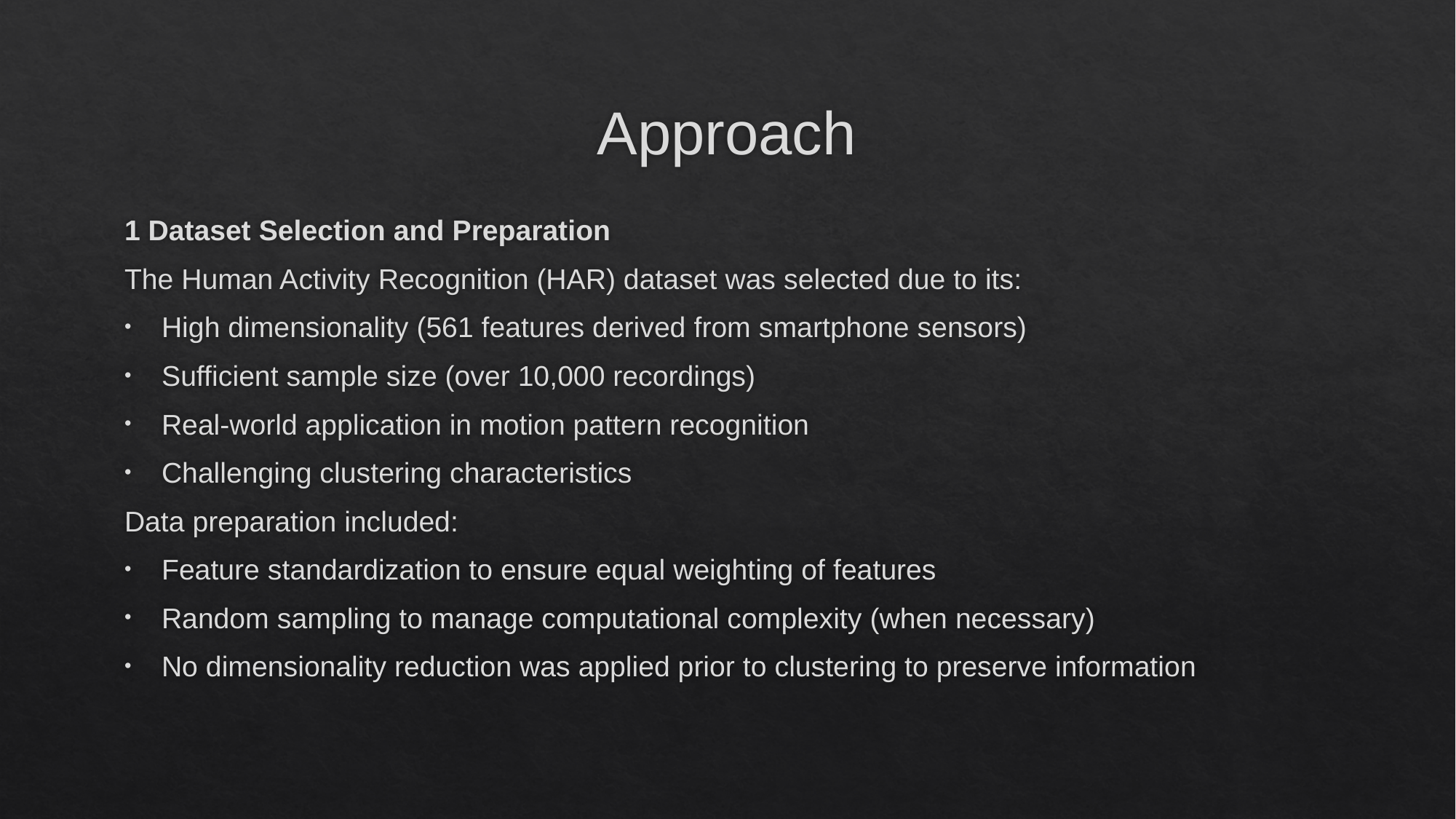

# Approach
1 Dataset Selection and Preparation
The Human Activity Recognition (HAR) dataset was selected due to its:
High dimensionality (561 features derived from smartphone sensors)
Sufficient sample size (over 10,000 recordings)
Real-world application in motion pattern recognition
Challenging clustering characteristics
Data preparation included:
Feature standardization to ensure equal weighting of features
Random sampling to manage computational complexity (when necessary)
No dimensionality reduction was applied prior to clustering to preserve information